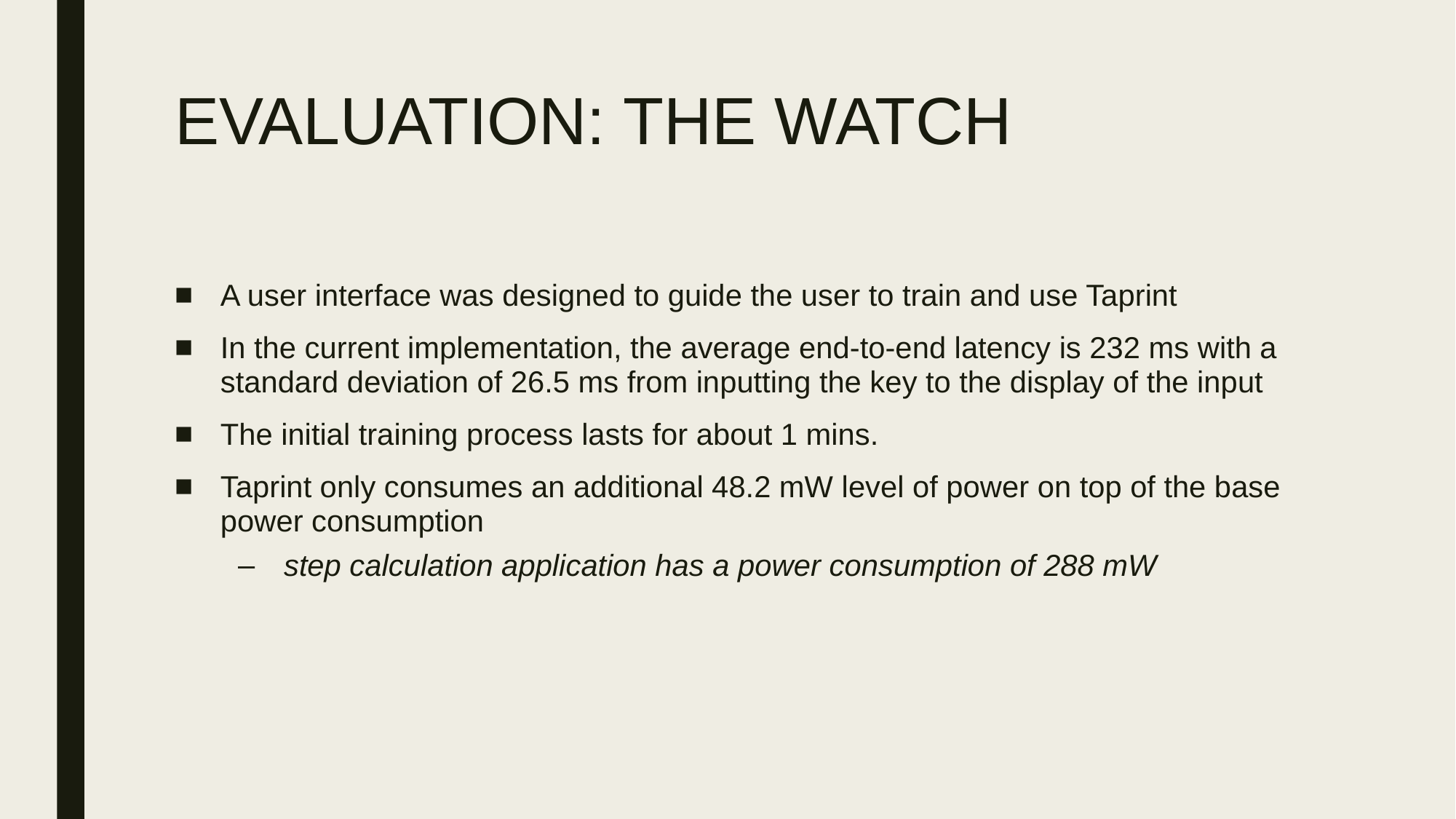

# EVALUATION: THE WATCH
A user interface was designed to guide the user to train and use Taprint
In the current implementation, the average end-to-end latency is 232 ms with a standard deviation of 26.5 ms from inputting the key to the display of the input
The initial training process lasts for about 1 mins.
Taprint only consumes an additional 48.2 mW level of power on top of the base power consumption
step calculation application has a power consumption of 288 mW